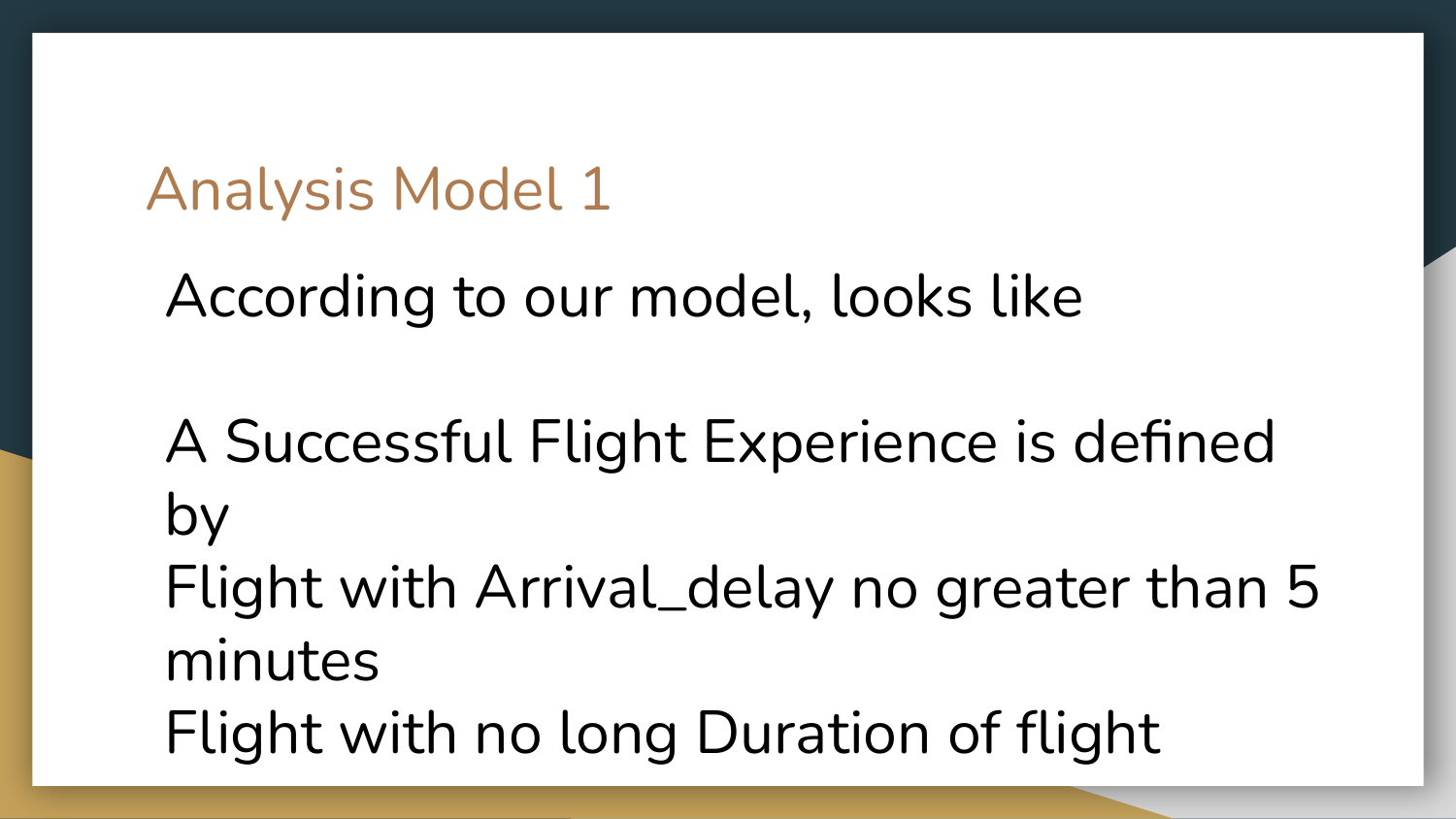

# Analysis Model 1
According to our model, looks like

A Successful Flight Experience is defined by
Flight with Arrival_delay no greater than 5 minutes
Flight with no long Duration of flight